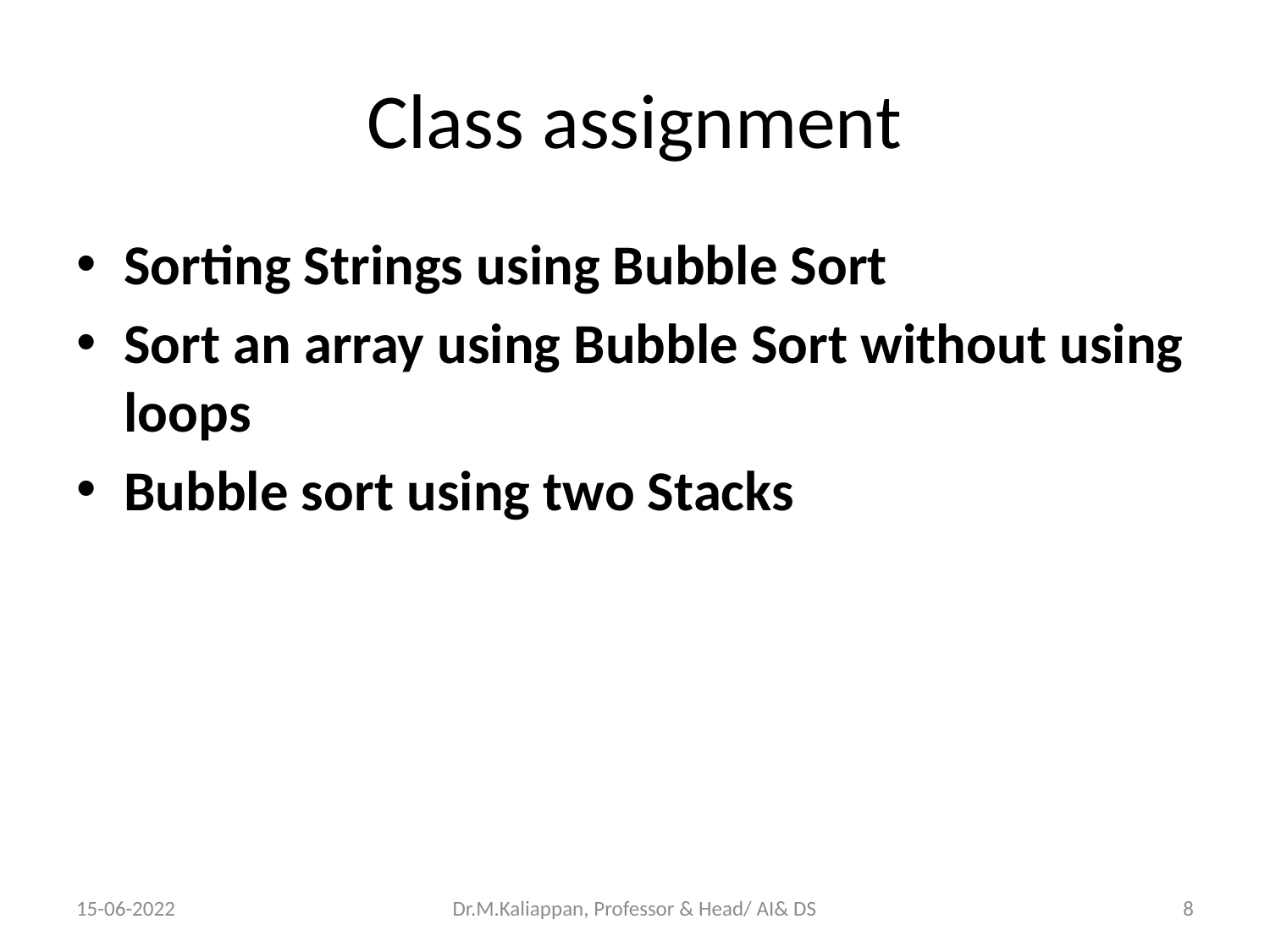

# Class assignment
Sorting Strings using Bubble Sort
Sort an array using Bubble Sort without using loops
Bubble sort using two Stacks

15-06-2022
Dr.M.Kaliappan, Professor & Head/ AI& DS
8